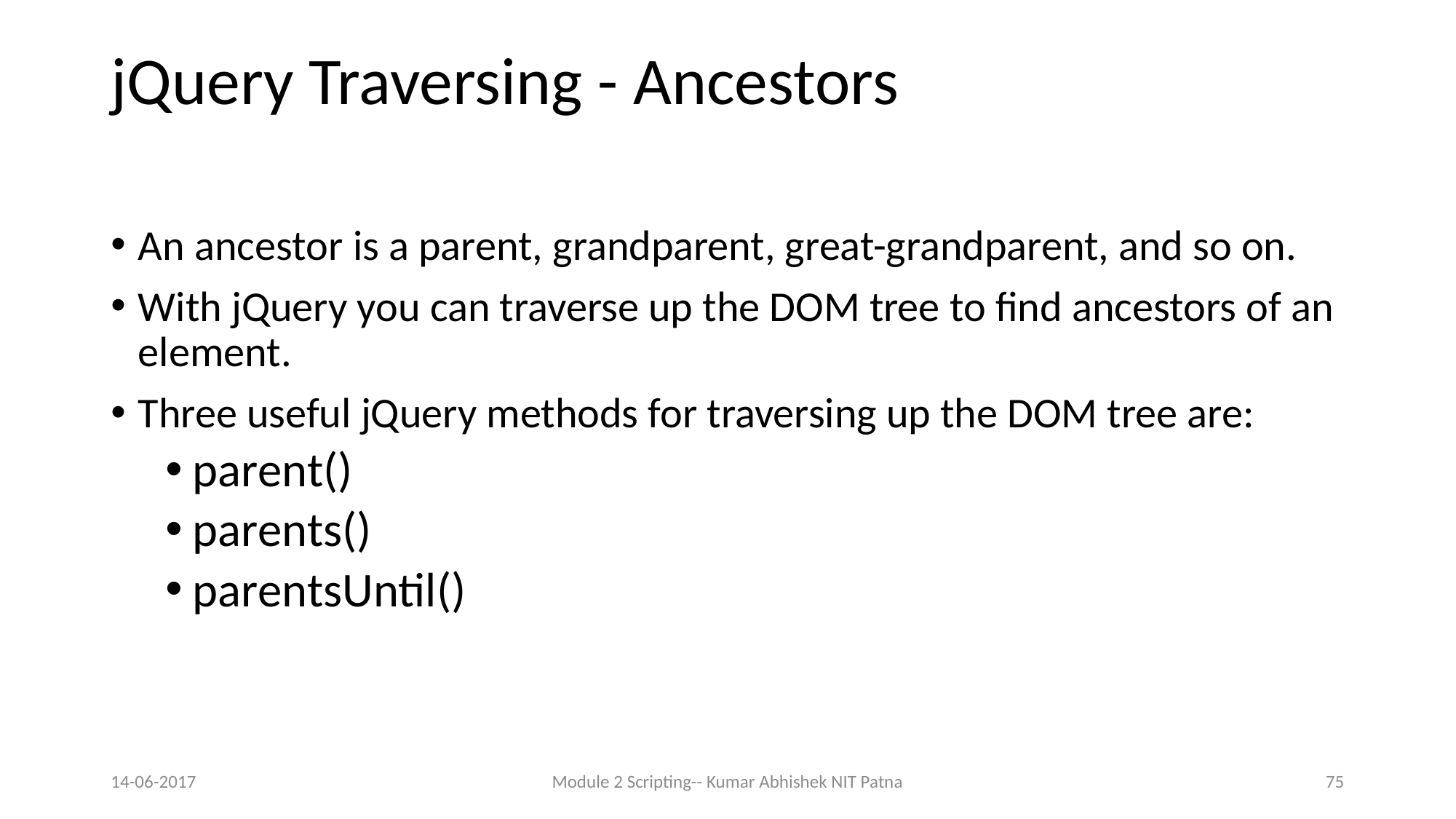

# jQuery Traversing - Ancestors
An ancestor is a parent, grandparent, great-grandparent, and so on.
With jQuery you can traverse up the DOM tree to find ancestors of an element.
Three useful jQuery methods for traversing up the DOM tree are:
parent()
parents()
parentsUntil()

14-06-2017
Module 2 Scripting-- Kumar Abhishek NIT Patna
75